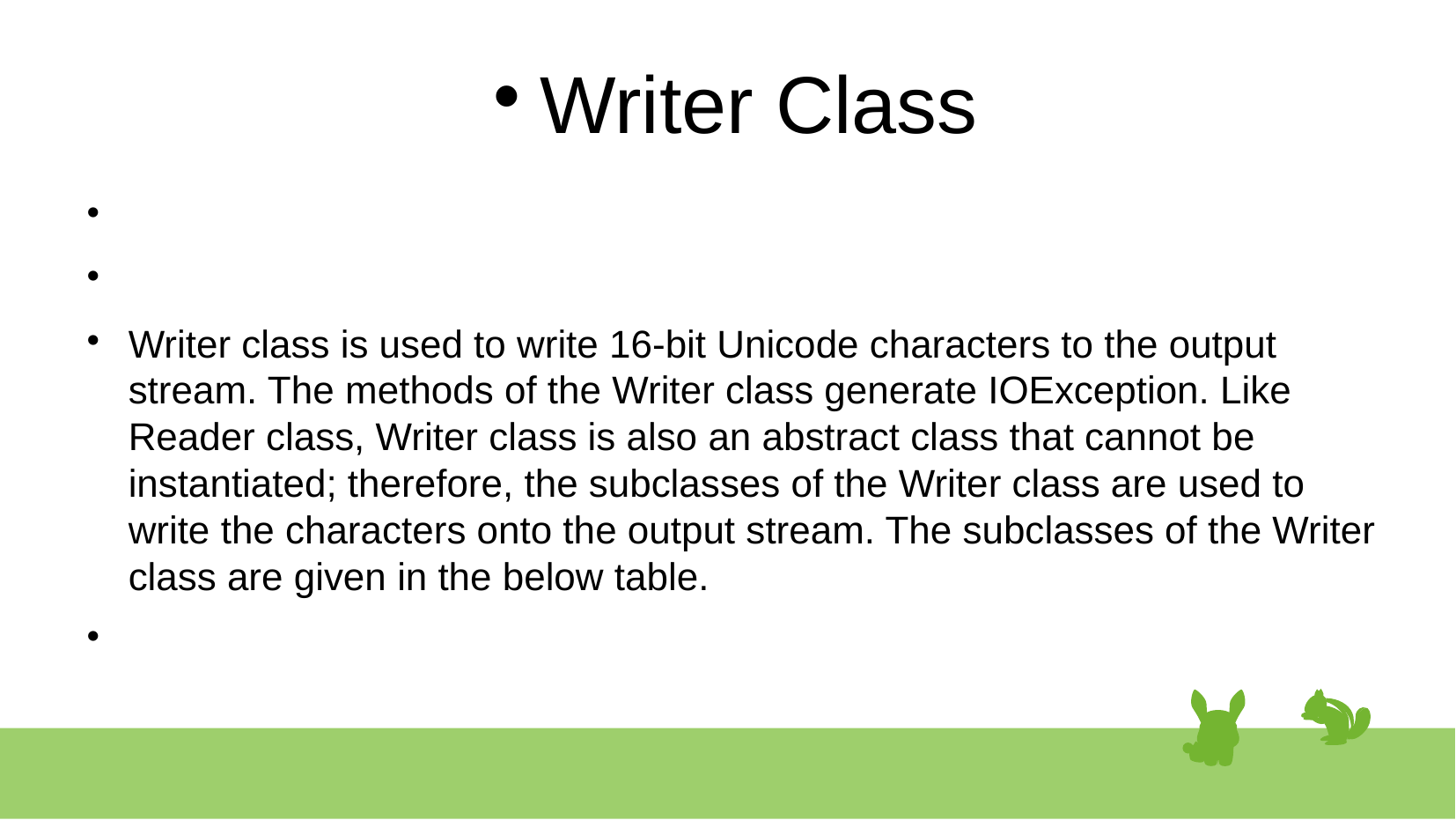

# Writer Class

Writer class is used to write 16-bit Unicode characters to the output stream. The methods of the Writer class generate IOException. Like Reader class, Writer class is also an abstract class that cannot be instantiated; therefore, the subclasses of the Writer class are used to write the characters onto the output stream. The subclasses of the Writer class are given in the below table.